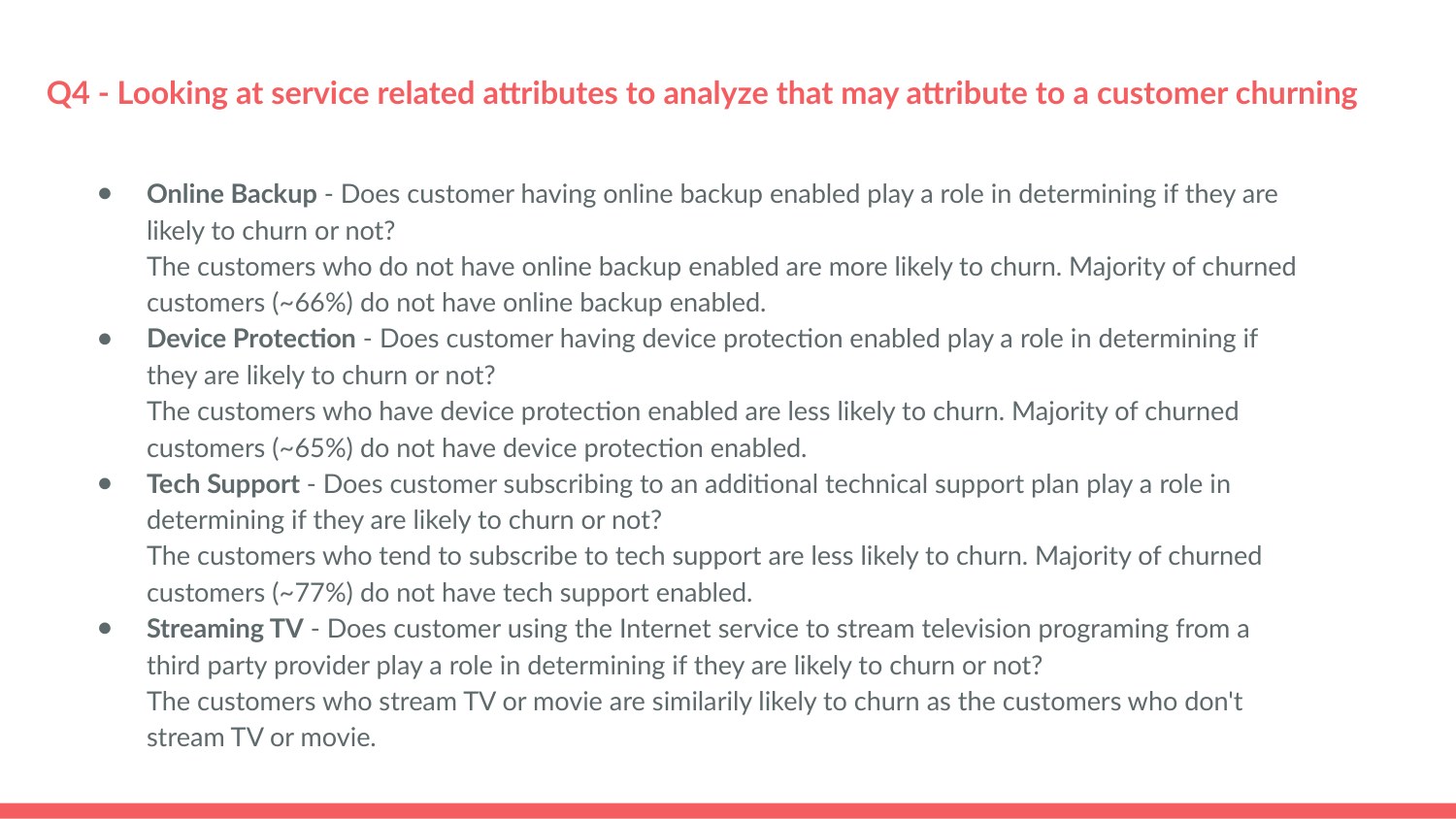

# Q4 - Looking at service related attributes to analyze that may attribute to a customer churning
Online Backup - Does customer having online backup enabled play a role in determining if they are likely to churn or not?
The customers who do not have online backup enabled are more likely to churn. Majority of churned customers (~66%) do not have online backup enabled.
Device Protection - Does customer having device protection enabled play a role in determining if they are likely to churn or not?
The customers who have device protection enabled are less likely to churn. Majority of churned customers (~65%) do not have device protection enabled.
Tech Support - Does customer subscribing to an additional technical support plan play a role in determining if they are likely to churn or not?
The customers who tend to subscribe to tech support are less likely to churn. Majority of churned customers (~77%) do not have tech support enabled.
Streaming TV - Does customer using the Internet service to stream television programing from a third party provider play a role in determining if they are likely to churn or not?
The customers who stream TV or movie are similarily likely to churn as the customers who don't stream TV or movie.